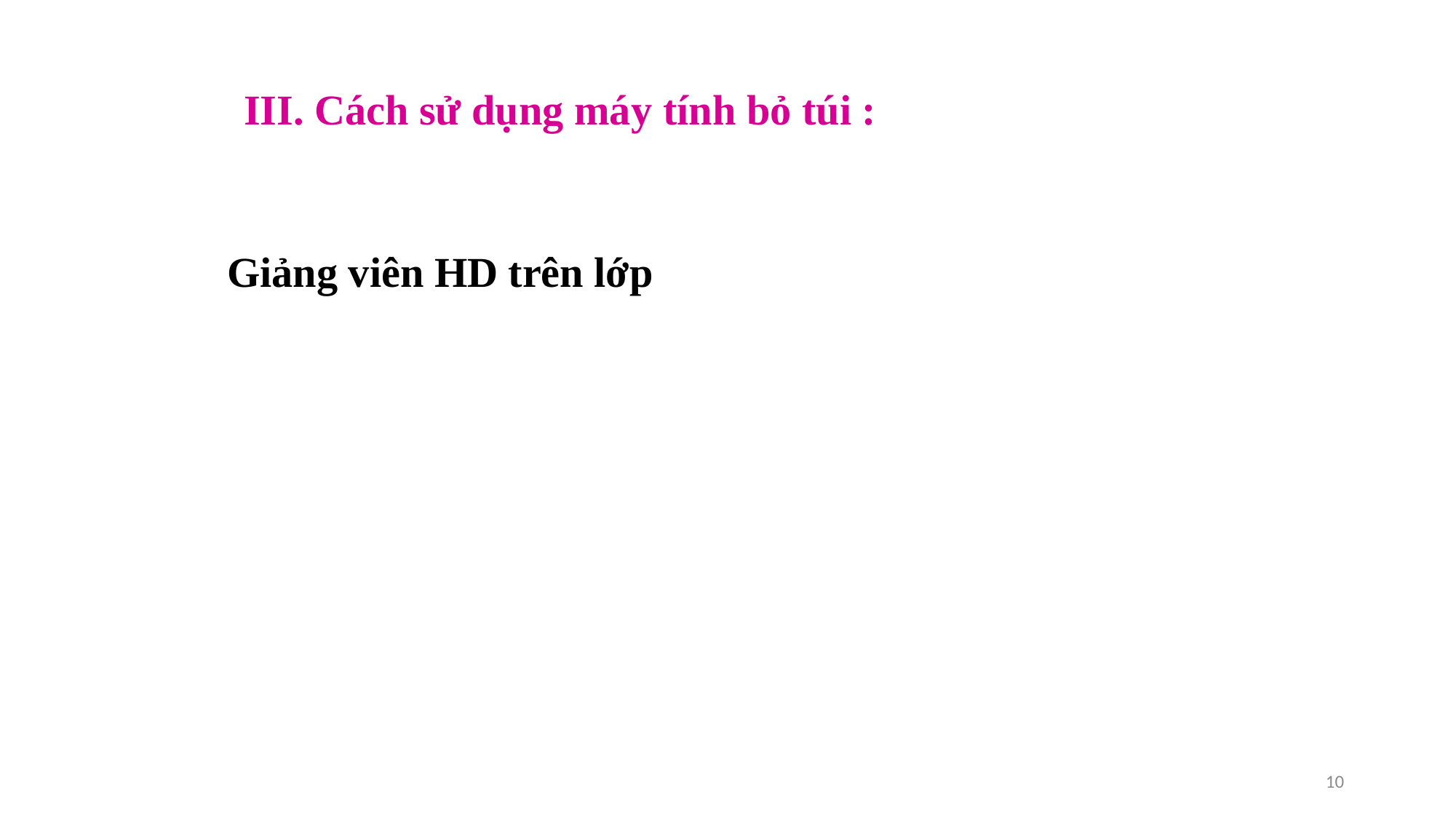

III. Cách sử dụng máy tính bỏ túi :
Giảng viên HD trên lớp
10